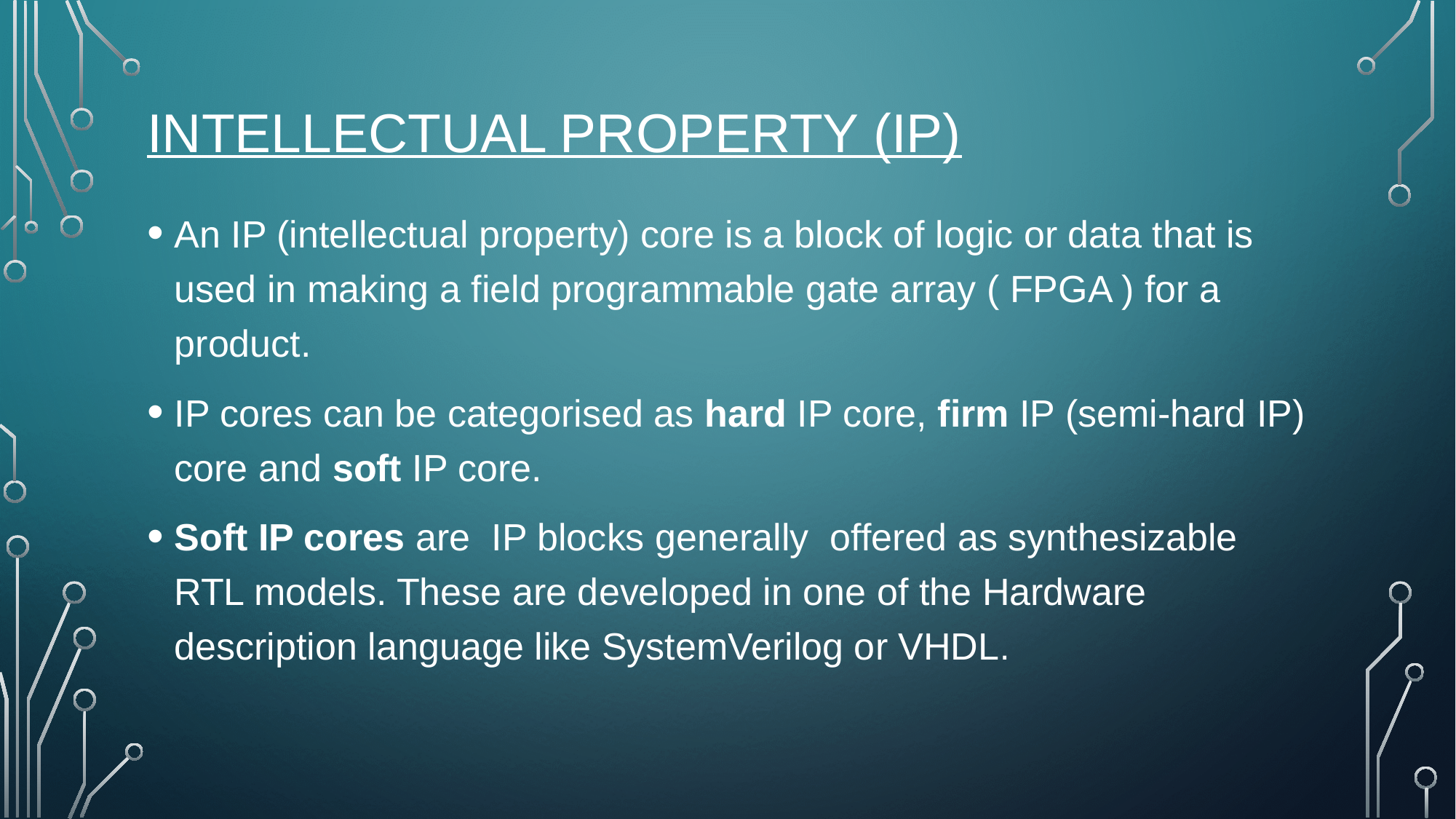

# Intellectual property (IP)
An IP (intellectual property) core is a block of logic or data that is used in making a field programmable gate array ( FPGA ) for a product.
IP cores can be categorised as hard IP core, firm IP (semi-hard IP) core and soft IP core.
Soft IP cores are  IP blocks generally  offered as synthesizable  RTL models. These are developed in one of the Hardware description language like SystemVerilog or VHDL.